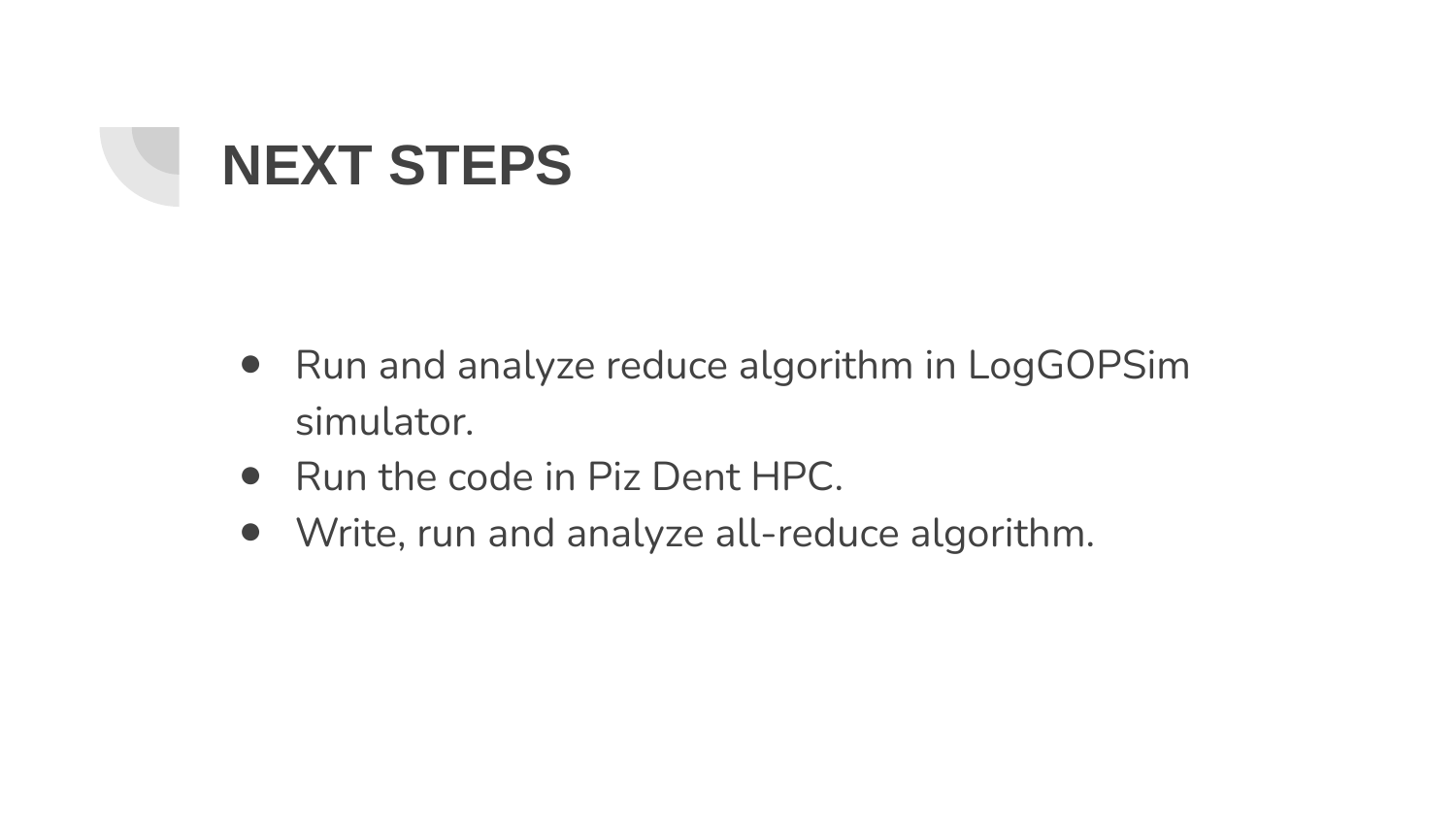

# NEXT STEPS
Run and analyze reduce algorithm in LogGOPSim simulator.
Run the code in Piz Dent HPC.
Write, run and analyze all-reduce algorithm.